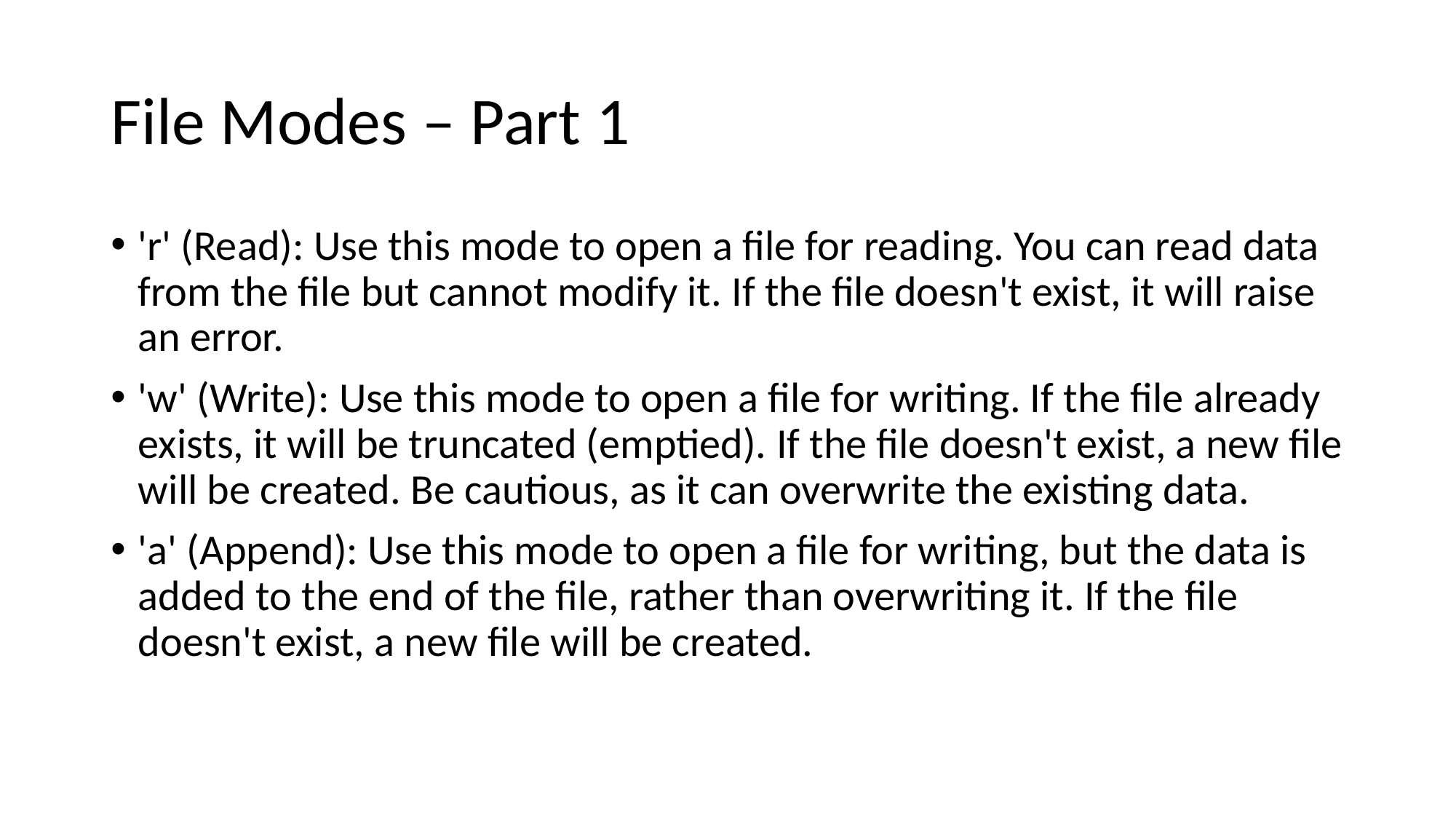

# File Modes – Part 1
'r' (Read): Use this mode to open a file for reading. You can read data from the file but cannot modify it. If the file doesn't exist, it will raise an error.
'w' (Write): Use this mode to open a file for writing. If the file already exists, it will be truncated (emptied). If the file doesn't exist, a new file will be created. Be cautious, as it can overwrite the existing data.
'a' (Append): Use this mode to open a file for writing, but the data is added to the end of the file, rather than overwriting it. If the file doesn't exist, a new file will be created.